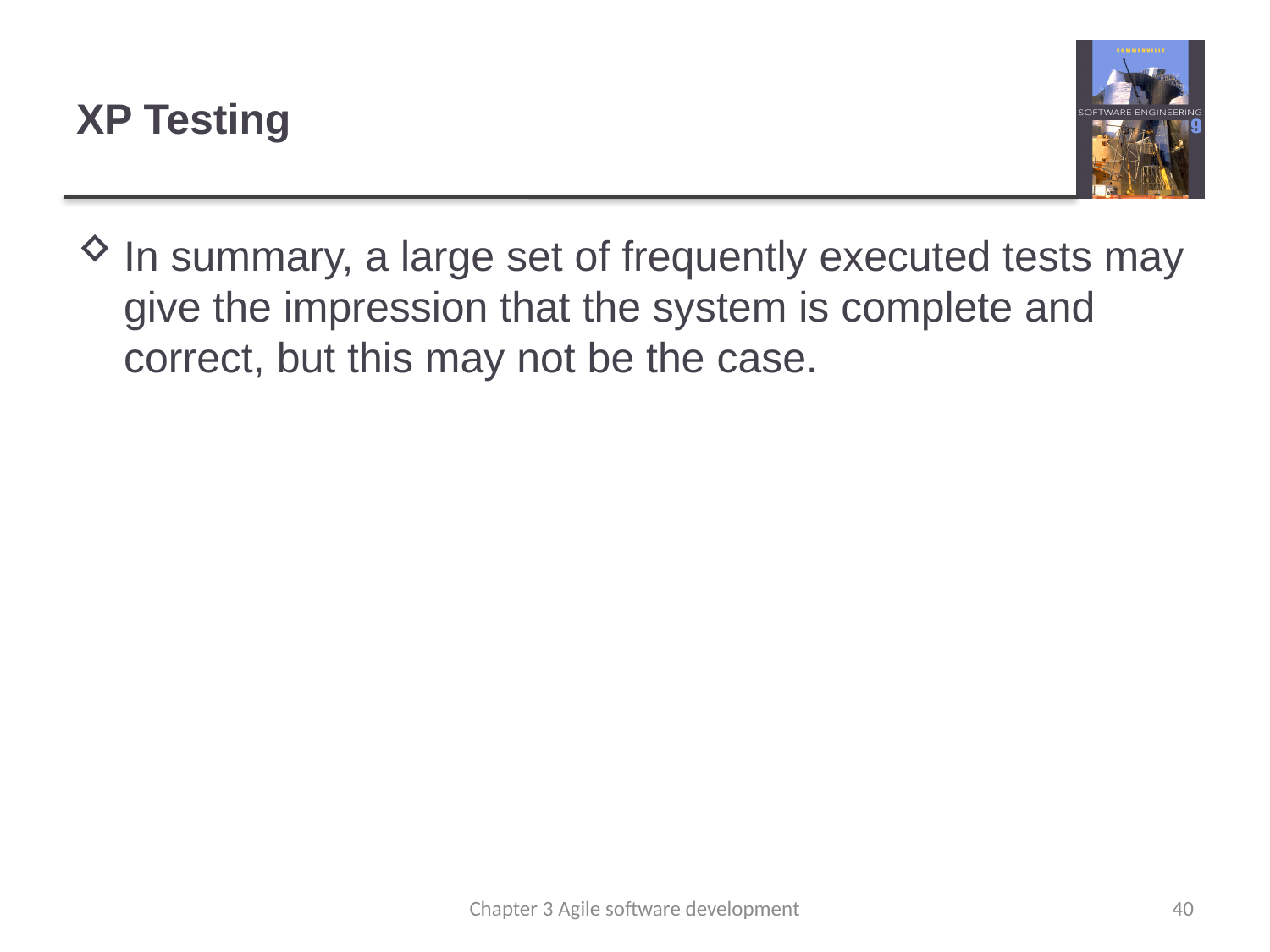

# XP Testing
In summary, a large set of frequently executed tests may give the impression that the system is complete and correct, but this may not be the case.
Chapter 3 Agile software development
40